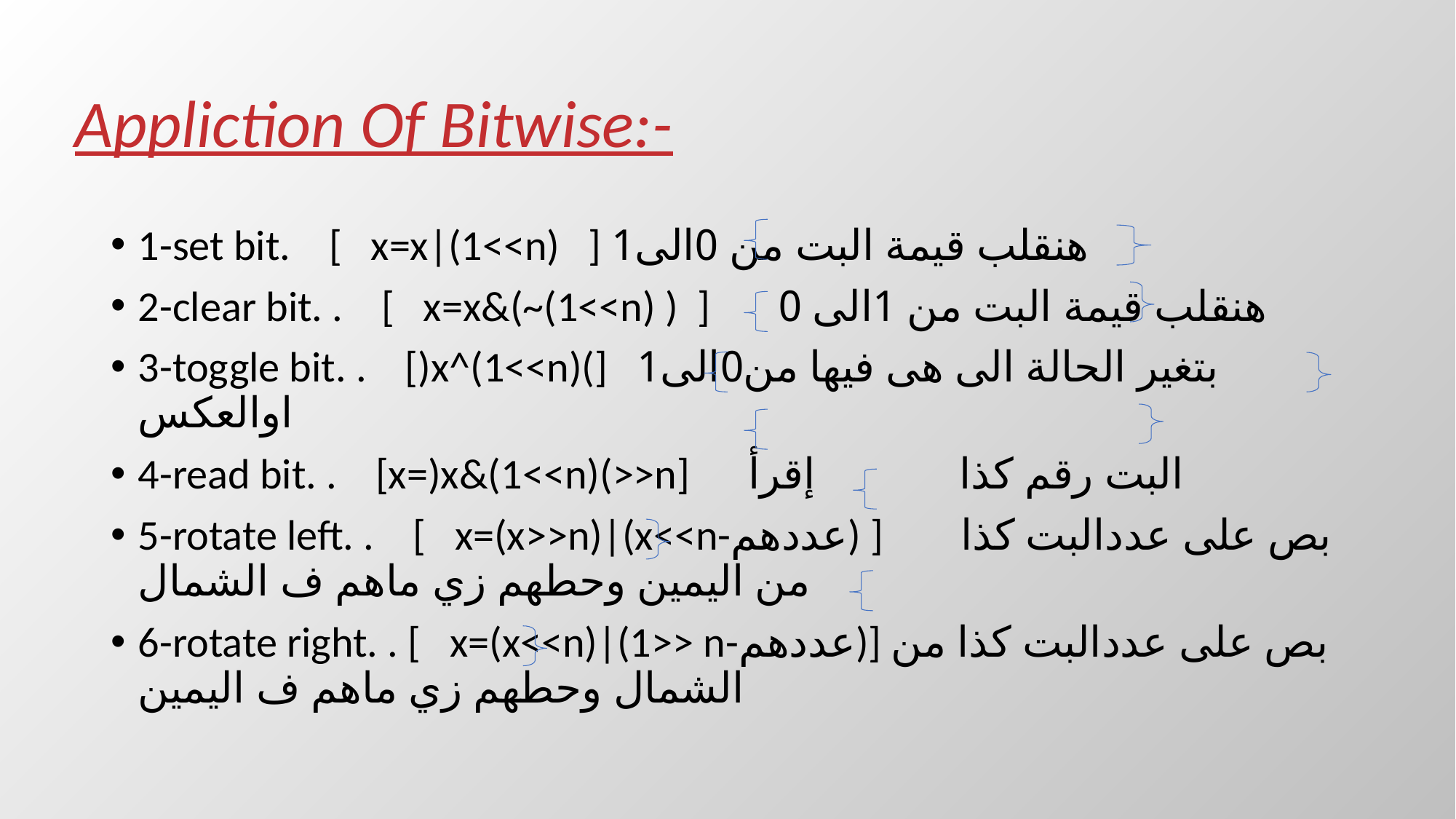

# Appliction Of Bitwise:-
1-set bit.    [   x=x|(1<<n)   ] هنقلب قيمة البت من 0الى1
2-clear bit. .    [   x=x&(~(1<<n) )  ]       هنقلب قيمة البت من 1الى 0
3-toggle bit. .    [)x^(1<<n)(]   بتغير الحالة الى هى فيها من0الى1 اوالعكس
4-read bit. .    [x=)x&(1<<n)(>>n]      البت رقم كذا             إقرأ
5-rotate left. .    [   x=(x>>n)|(x<<n-عددهم) ]        بص على عددالبت كذا من اليمين وحطهم زي ماهم ف الشمال
6-rotate right. . [   x=(x<<n)|(1>> n-عددهم)] بص على عددالبت كذا من الشمال وحطهم زي ماهم ف اليمين